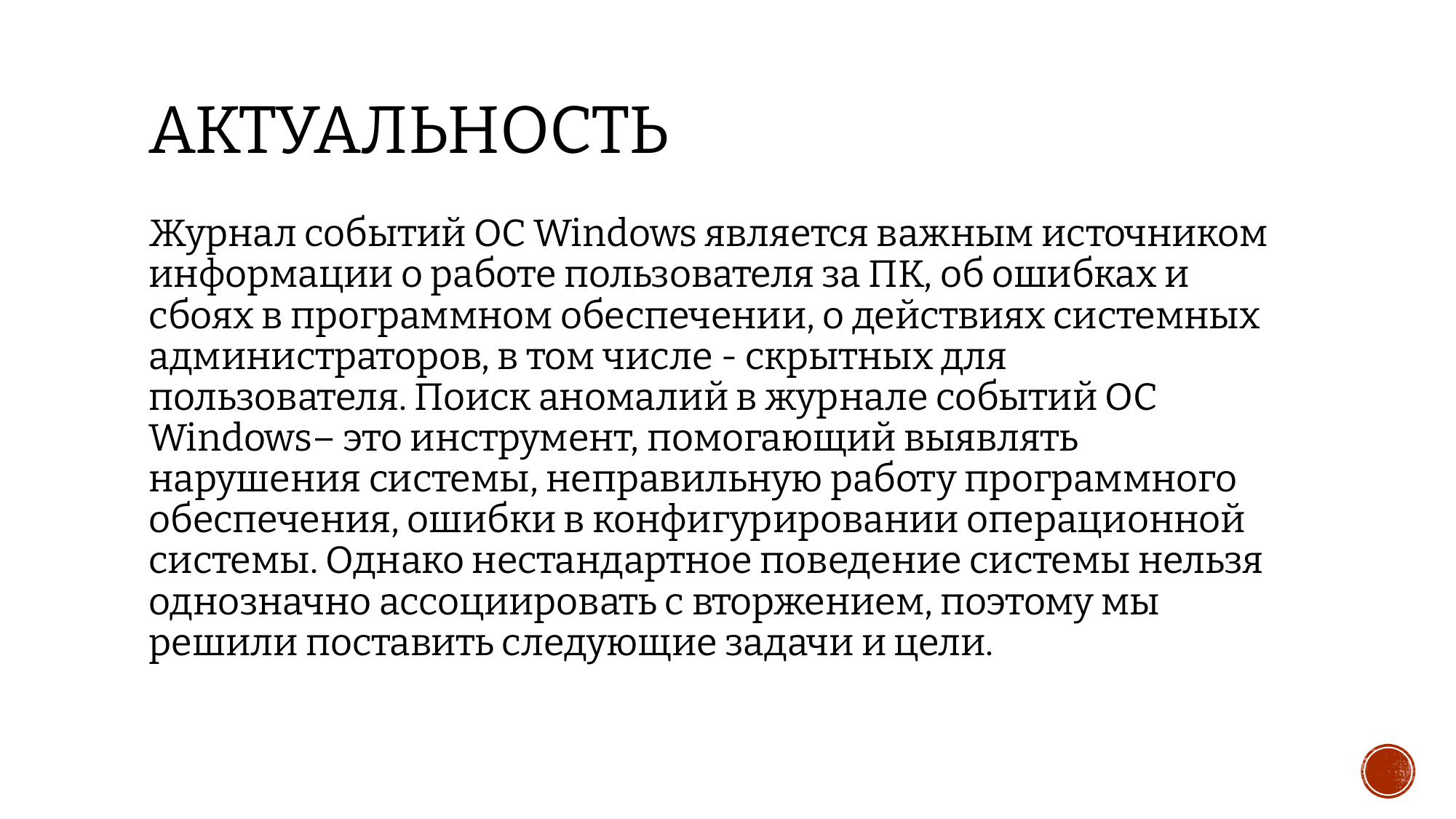

# Актуальность
Журнал событий ОС Windows является важным источником информации о работе пользователя за ПК, об ошибках и сбоях в программном обеспечении, о действиях системных администраторов, в том числе - скрытных для пользователя. Поиск аномалий в журнале событий ОС Windows– это инструмент, помогающий выявлять нарушения системы, неправильную работу программного обеспечения, ошибки в конфигурировании операционной системы. Однако нестандартное поведение системы нельзя однозначно ассоциировать с вторжением, поэтому мы решили поставить следующие задачи и цели.